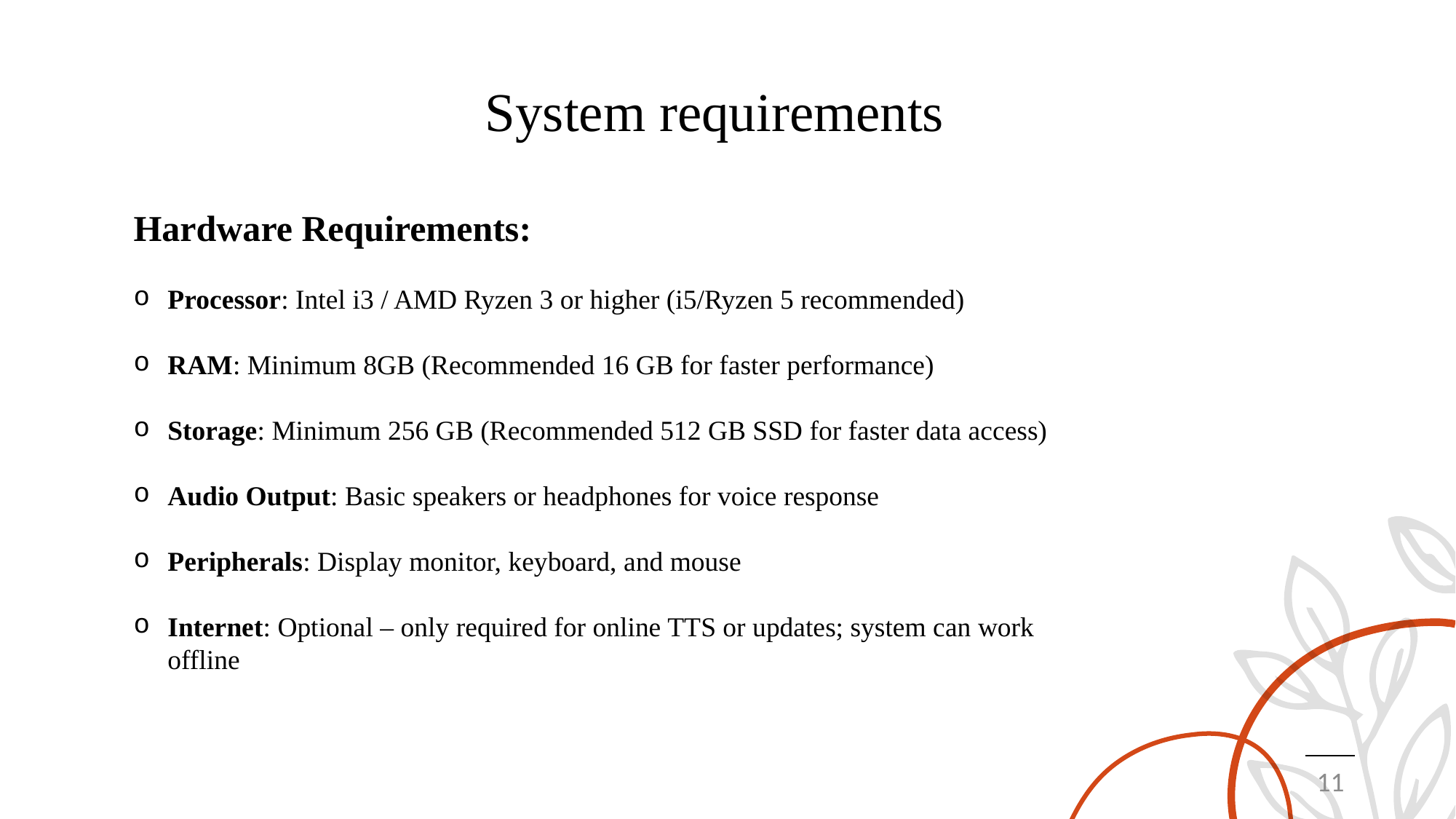

System requirements
Hardware Requirements:

Processor: Intel i3 / AMD Ryzen 3 or higher (i5/Ryzen 5 recommended)

RAM: Minimum 8GB (Recommended 16 GB for faster performance)

Storage: Minimum 256 GB (Recommended 512 GB SSD for faster data access)

Audio Output: Basic speakers or headphones for voice response

Peripherals: Display monitor, keyboard, and mouse

Internet: Optional – only required for online TTS or updates; system can work offline
11